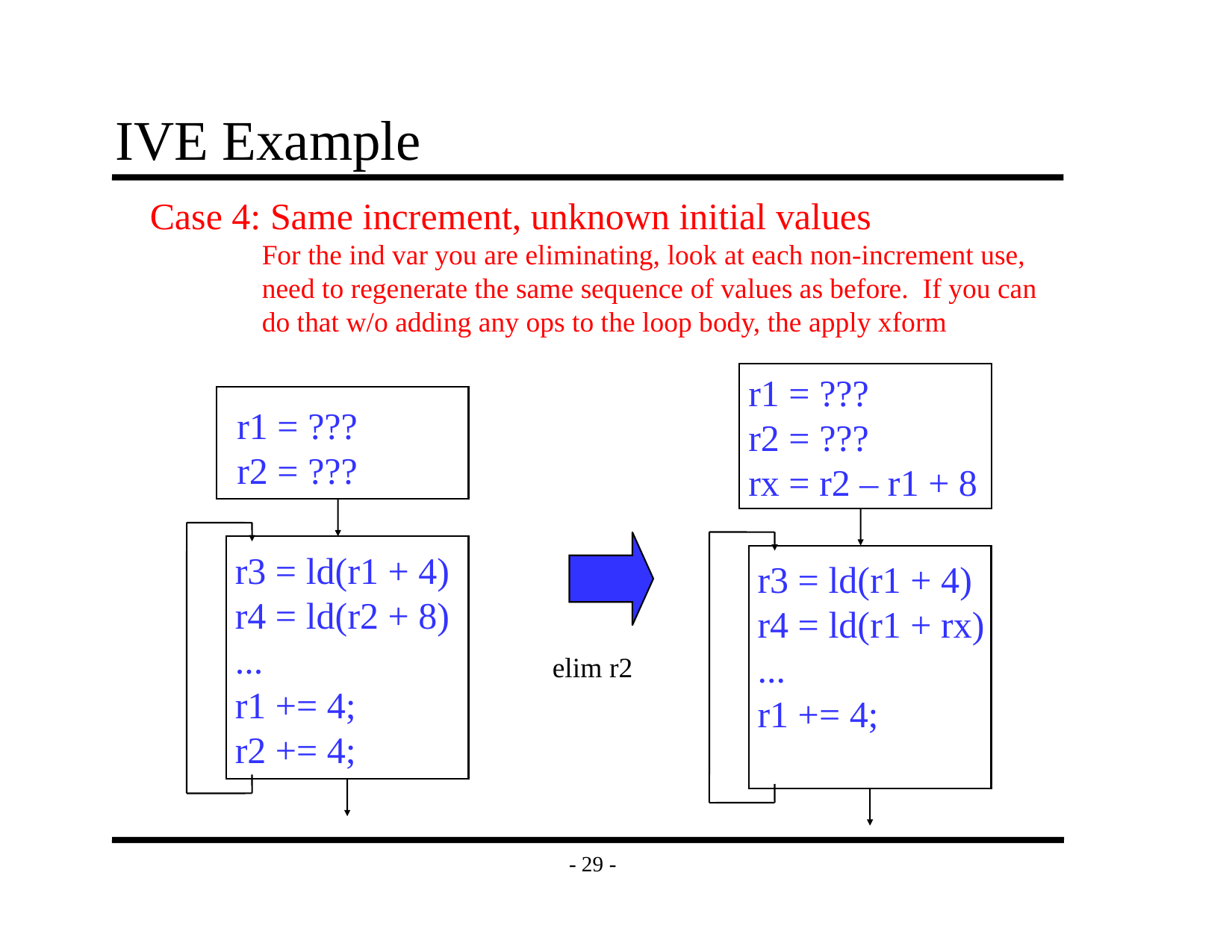

# IVE Example
Case 4: Same increment, unknown initial values
	For the ind var you are eliminating, look at each non-increment use,
	need to regenerate the same sequence of values as before.  If you can
	do that w/o adding any ops to the loop body, the apply xform
r1 = ???
r2 = ???
rx = r2 – r1 + 8

r1 = ???
r2 = ???

r3 = ld(r1 + 4)
r4 = ld(r2 + 8)
...
r1 += 4;
r2 += 4;

r3 = ld(r1 + 4)
r4 = ld(r1 + rx)
...
r1 += 4;
elim r2